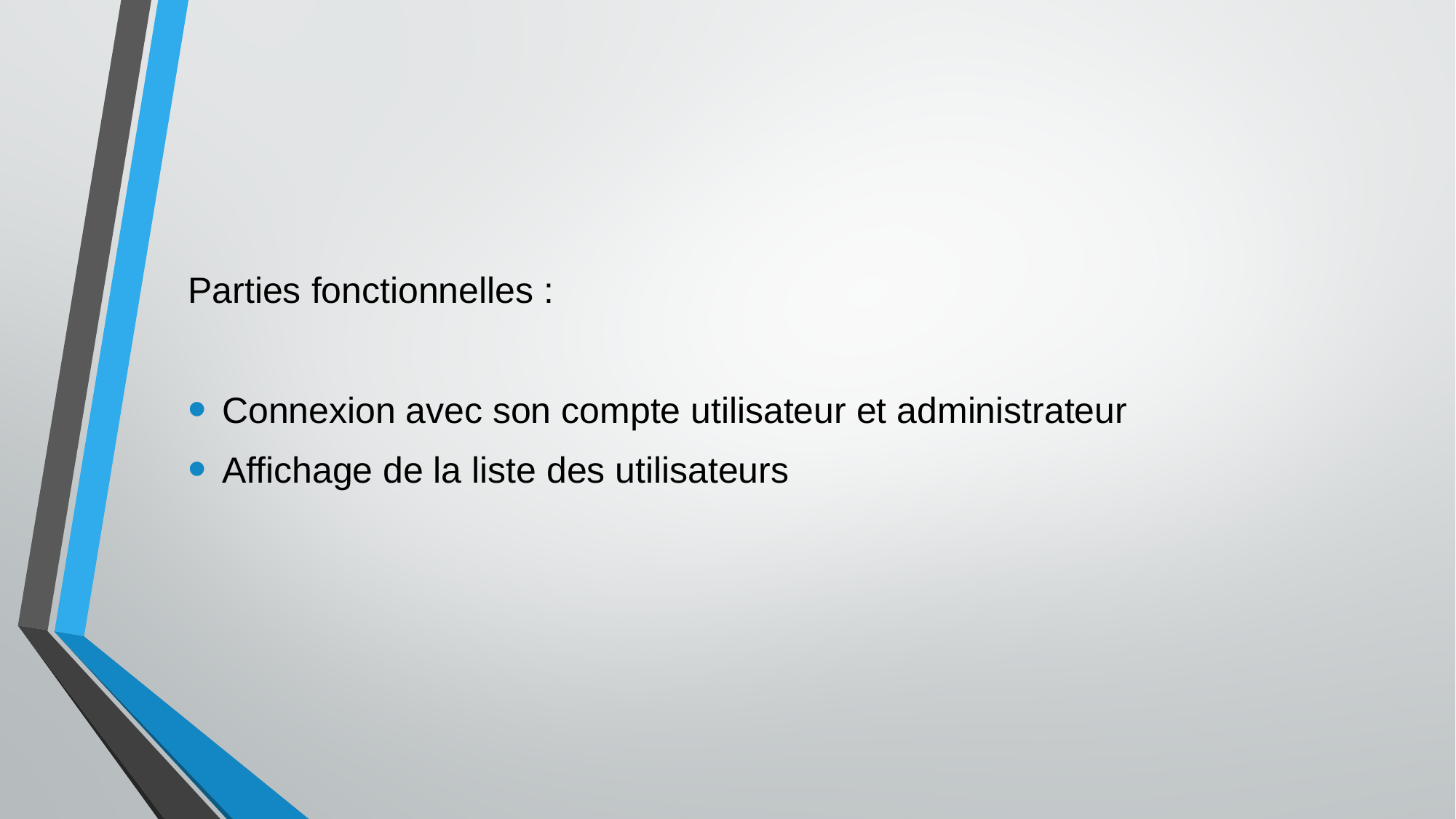

Parties fonctionnelles :

Connexion avec son compte utilisateur et administrateur
Affichage de la liste des utilisateurs